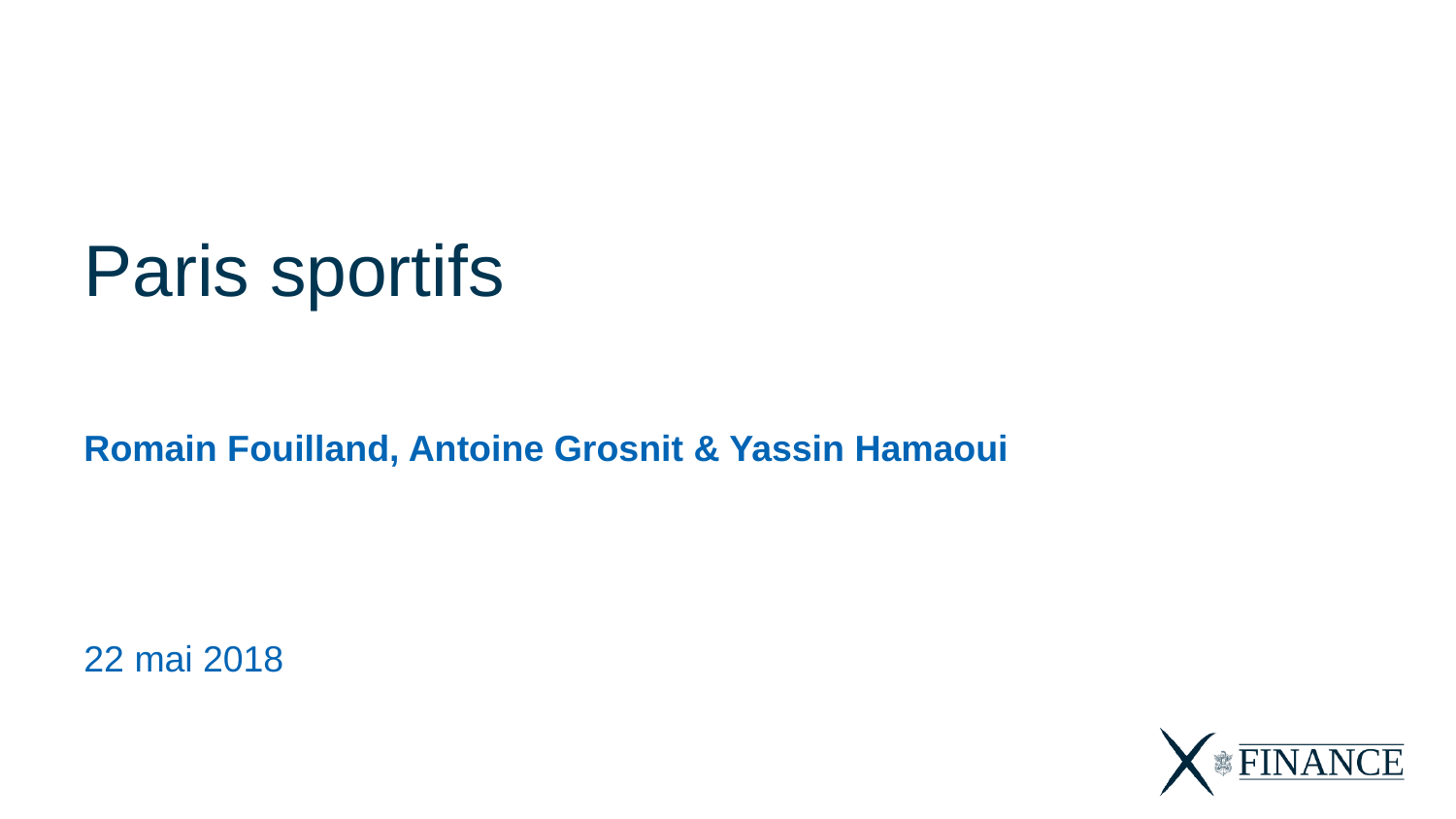

Paris sportifs
Romain Fouilland, Antoine Grosnit & Yassin Hamaoui
22 mai 2018